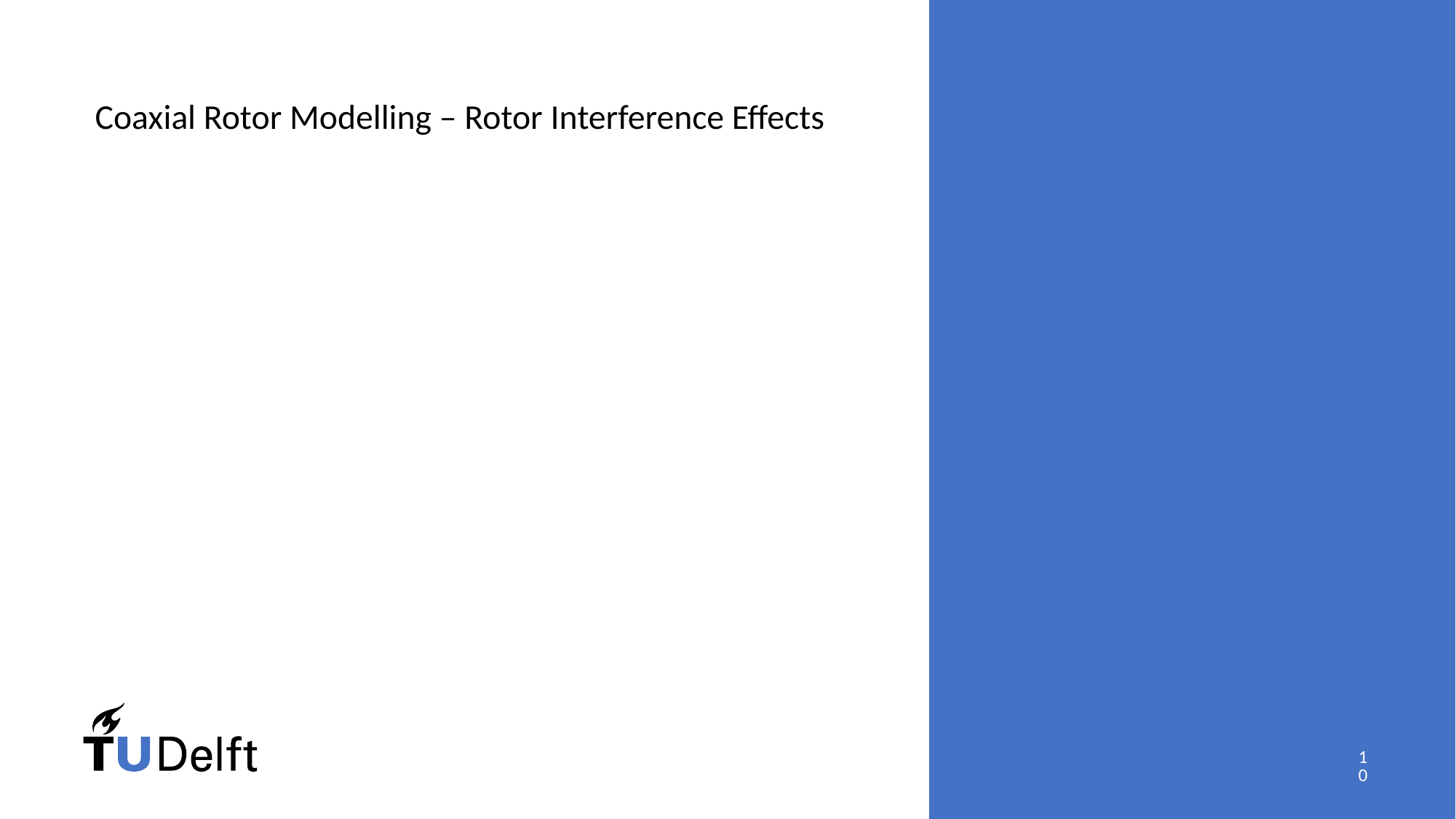

# Coaxial Rotor Modelling – Rotor Interference Effects

10